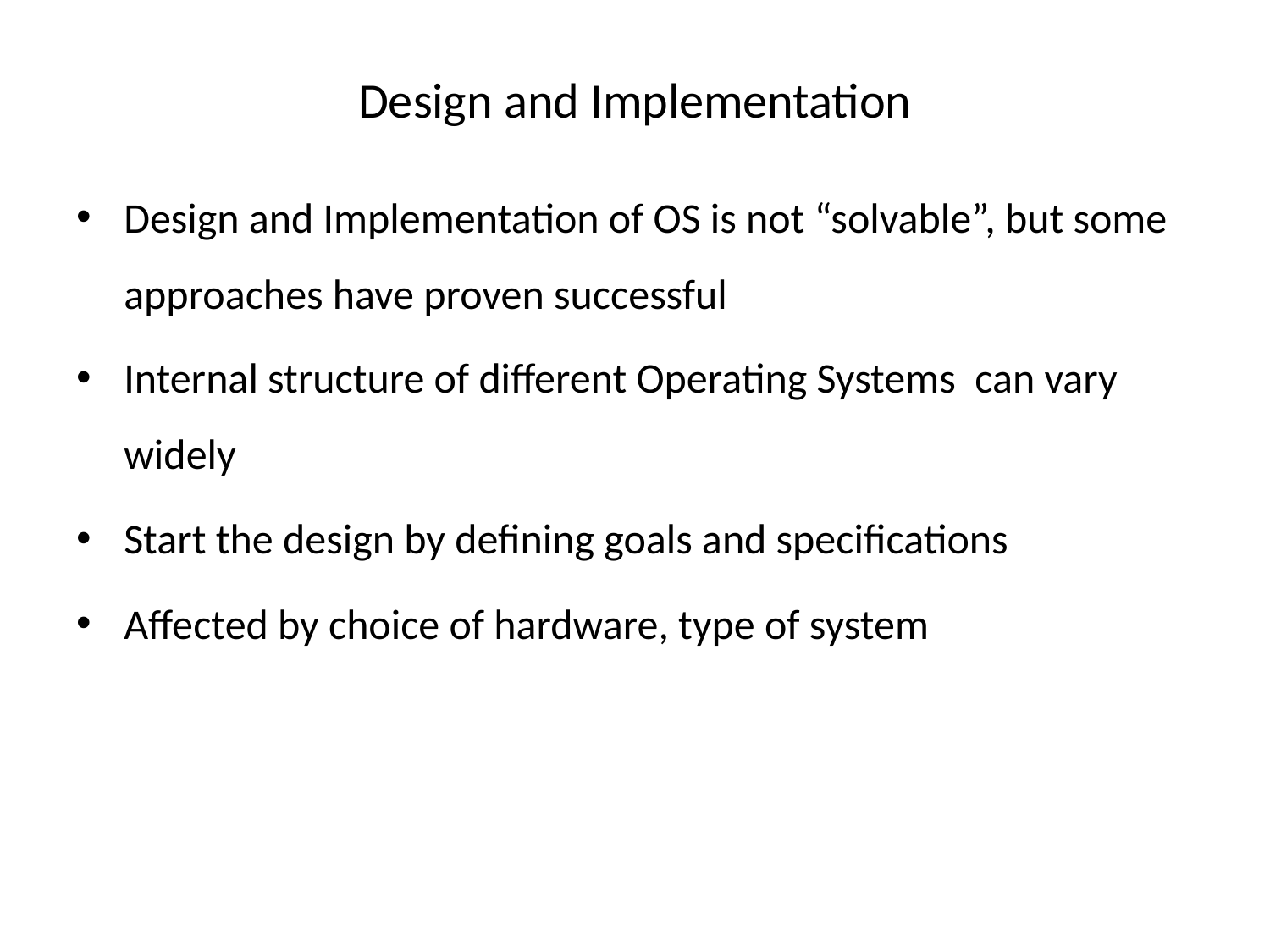

# Design and Implementation
Design and Implementation of OS is not “solvable”, but some approaches have proven successful
Internal structure of different Operating Systems  can vary widely
Start the design by defining goals and specifications
Affected by choice of hardware, type of system